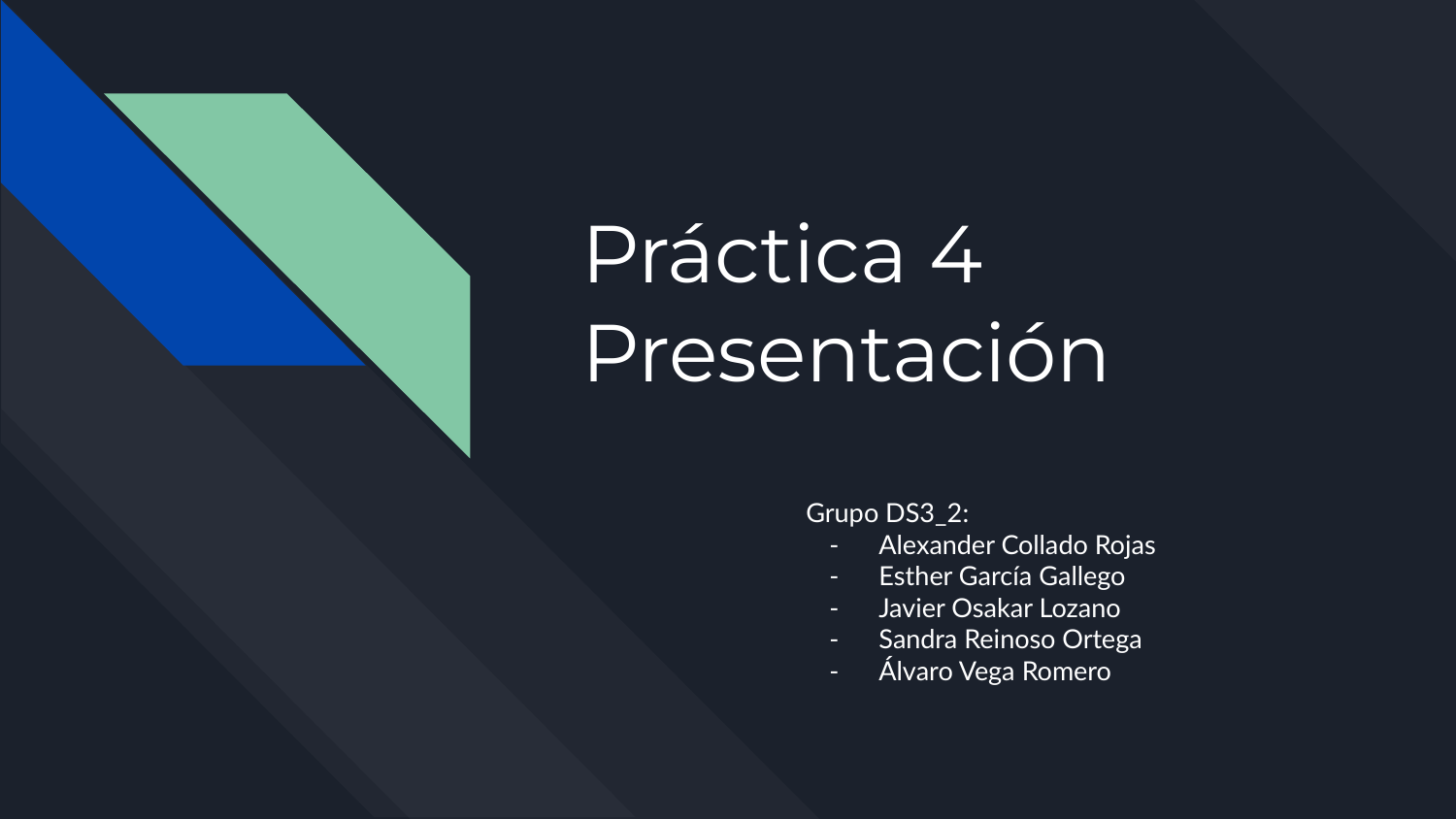

# Práctica 4  Presentación
Grupo DS3_2:
Alexander Collado Rojas
Esther García Gallego
Javier Osakar Lozano
Sandra Reinoso Ortega
Álvaro Vega Romero